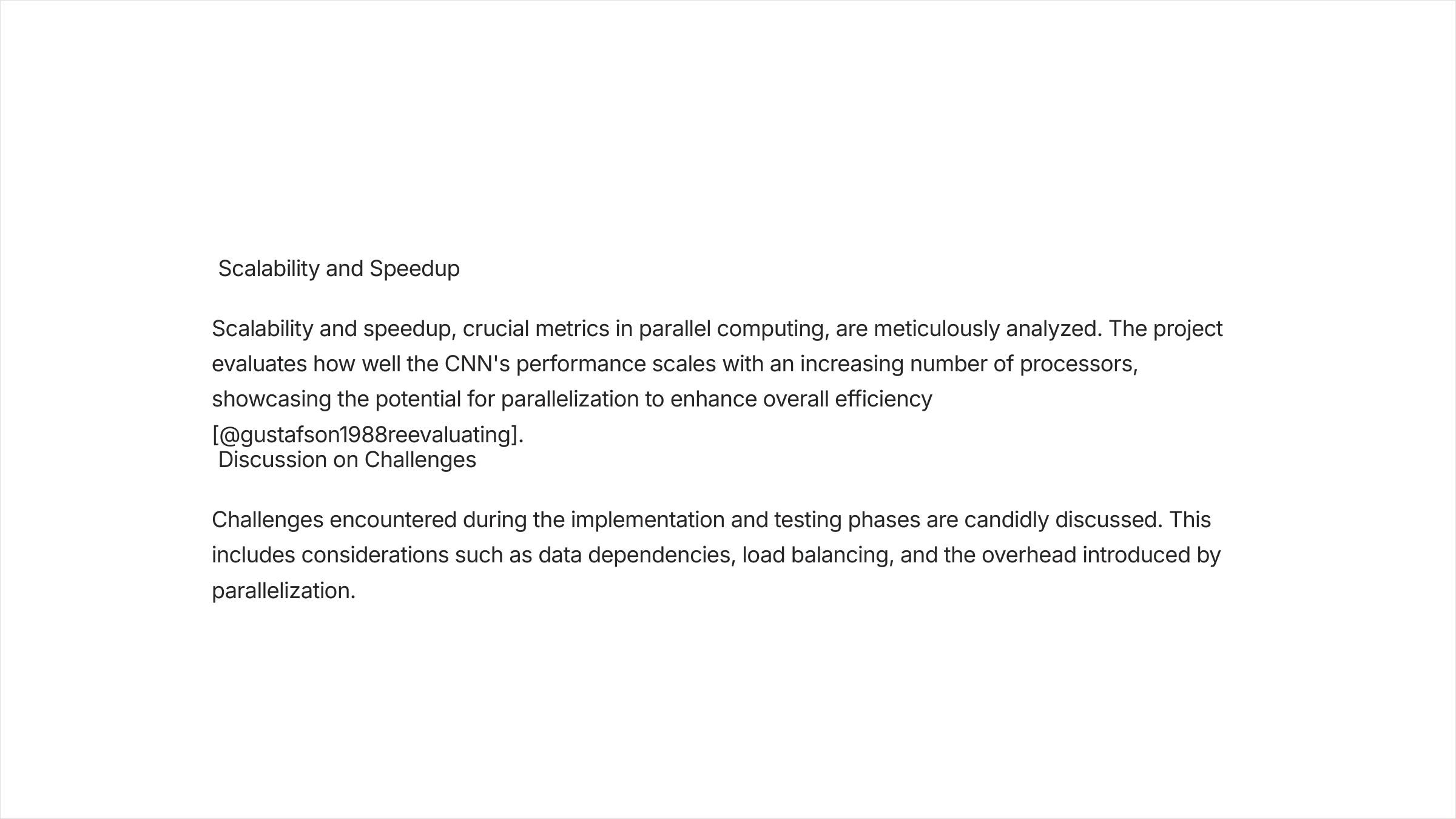

Scalability and Speedup
Scalability and speedup, crucial metrics in parallel computing, are meticulously analyzed. The project evaluates how well the CNN's performance scales with an increasing number of processors, showcasing the potential for parallelization to enhance overall efficiency [@gustafson1988reevaluating].
 Discussion on Challenges
Challenges encountered during the implementation and testing phases are candidly discussed. This includes considerations such as data dependencies, load balancing, and the overhead introduced by parallelization.